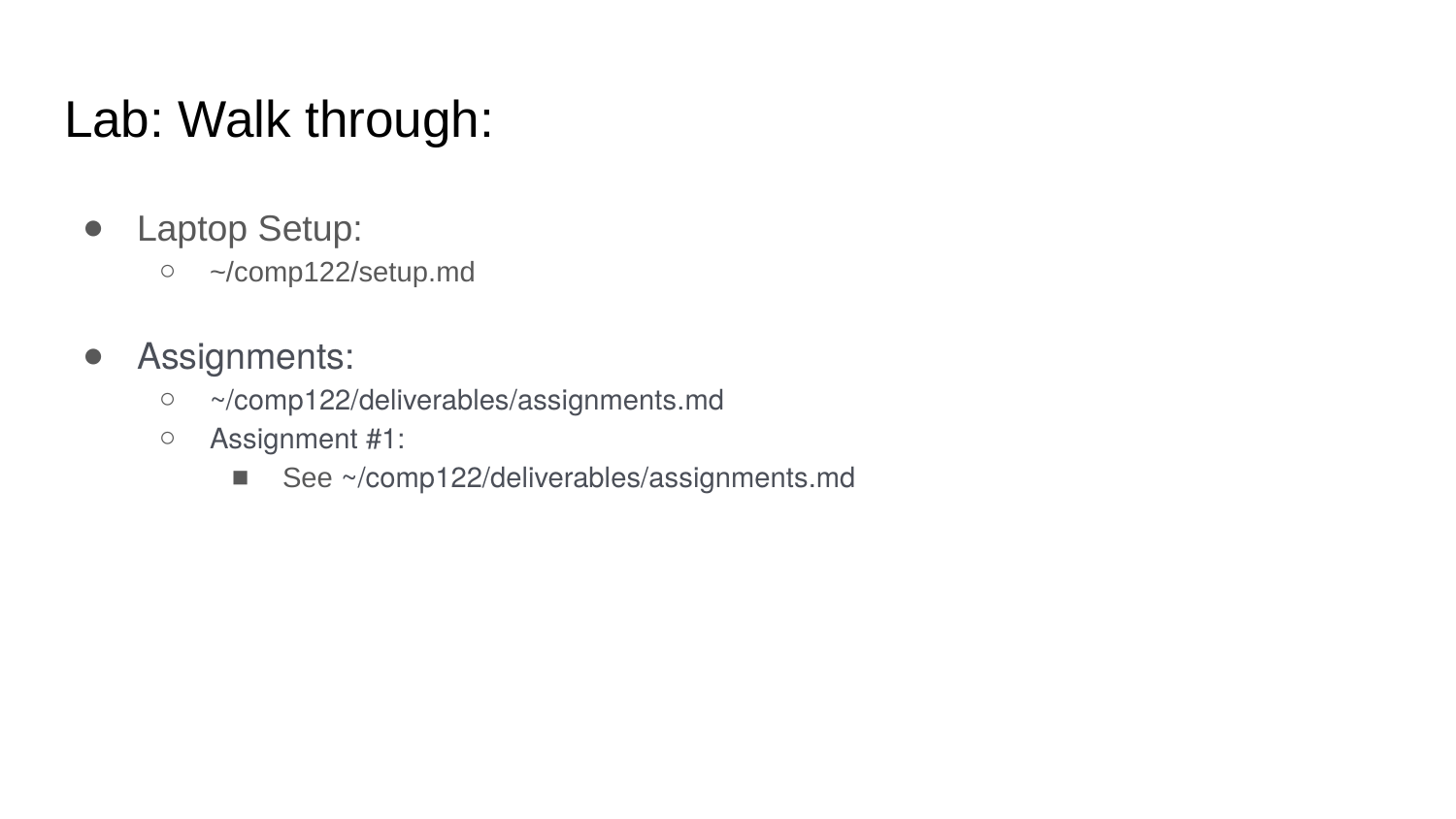

# Lab: Walk through:
Laptop Setup:
~/comp122/setup.md
Assignments:
~/comp122/deliverables/assignments.md
Assignment #1:
See ~/comp122/deliverables/assignments.md